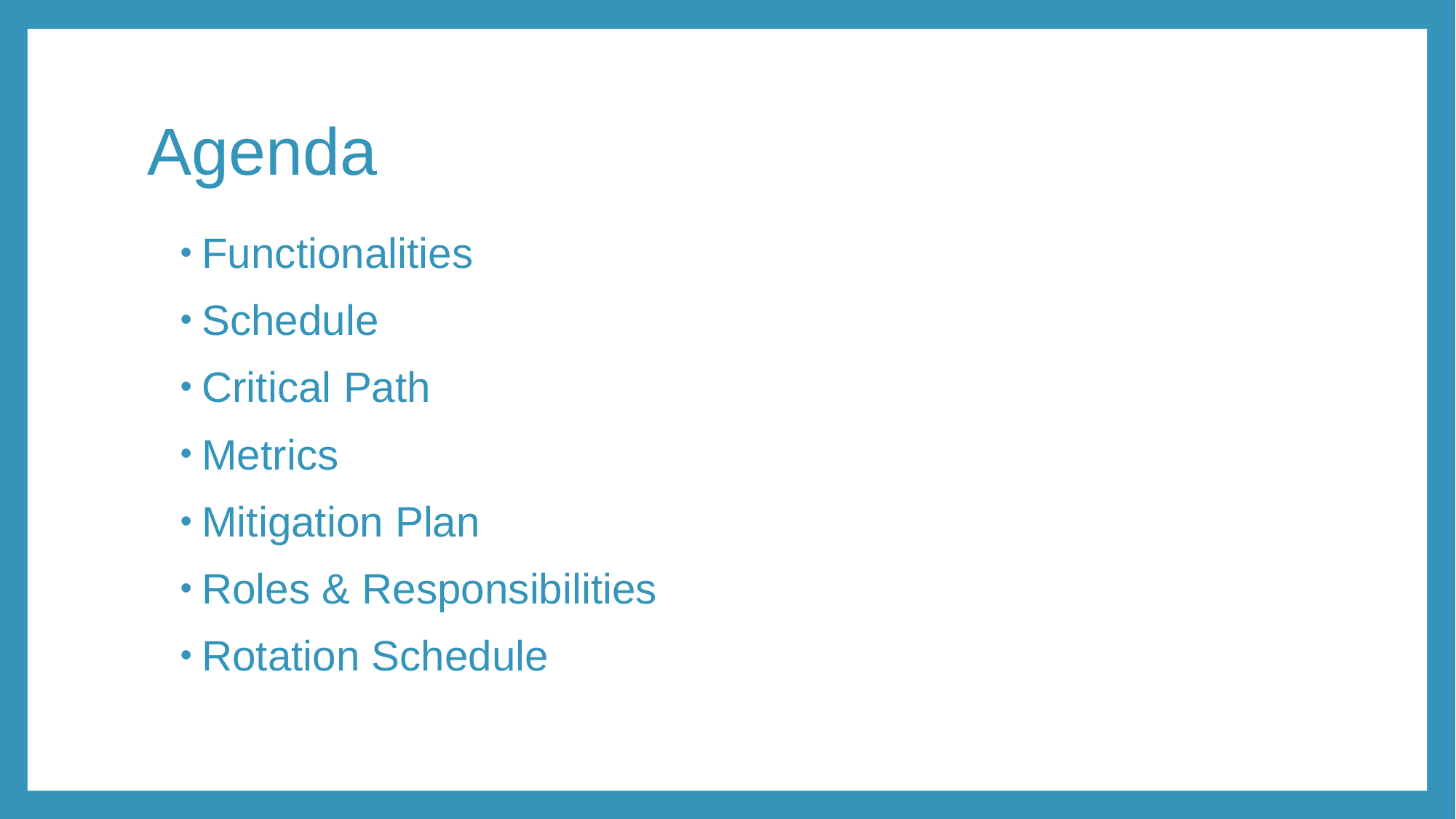

# Agenda
Functionalities
Schedule
Critical Path
Metrics
Mitigation Plan
Roles & Responsibilities
Rotation Schedule